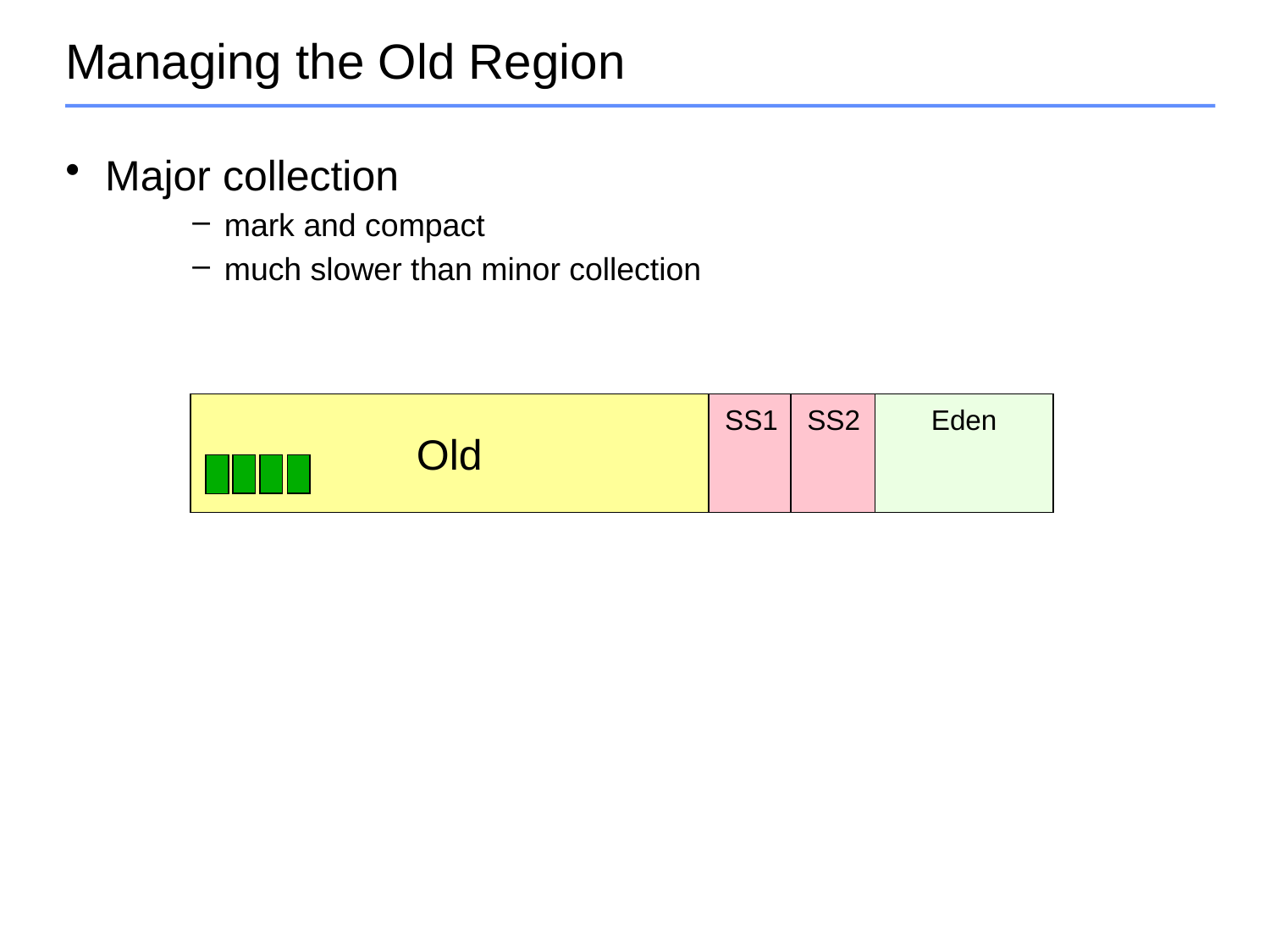

# Managing the Old Region
Major collection
mark and compact
much slower than minor collection
Old
SS1

SS2

Eden